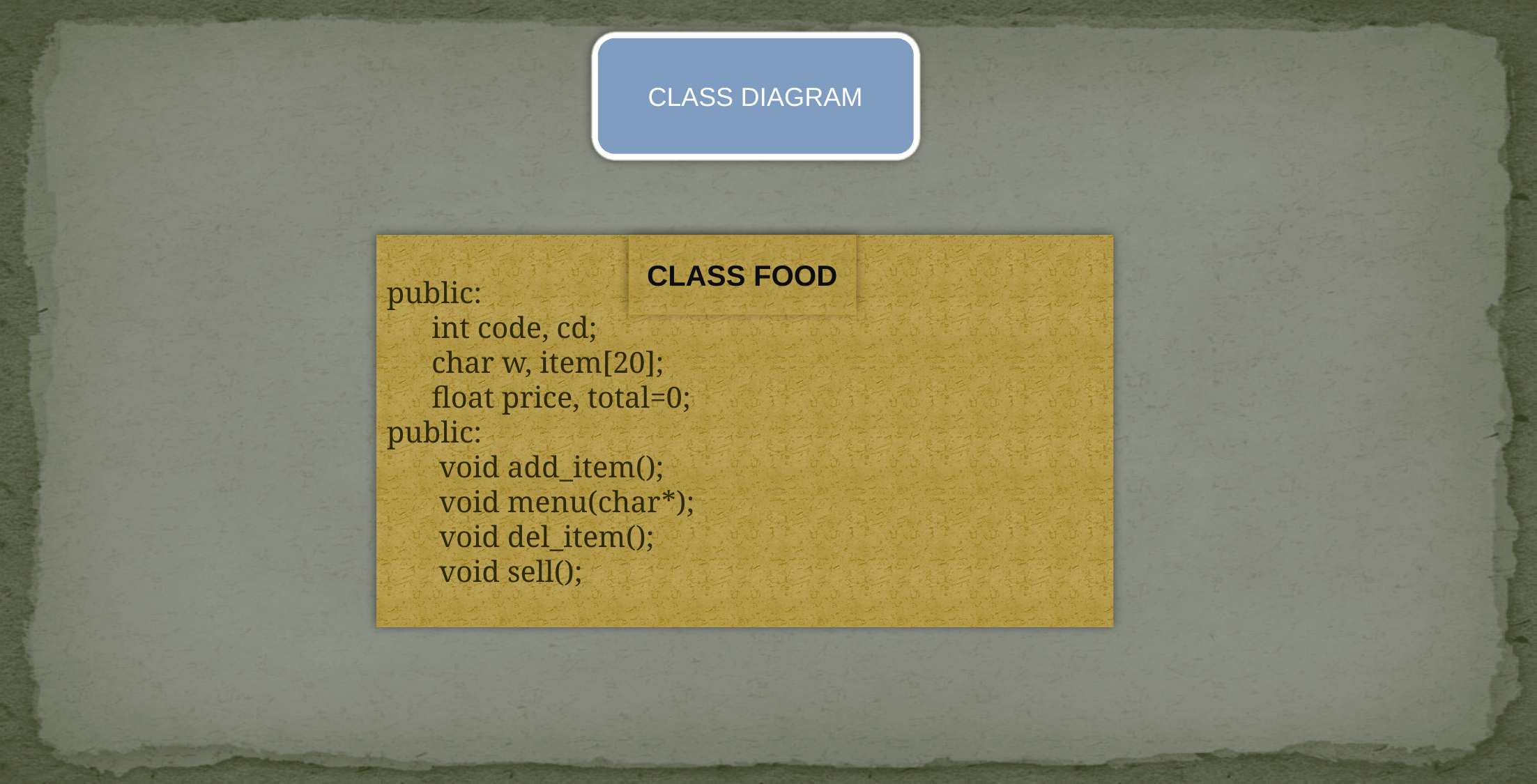

CLASS DIAGRAM
public:
      int code, cd;
      char w, item[20];
      float price, total=0;
public:
       void add_item();
       void menu(char*);
       void del_item();
       void sell();
Class food